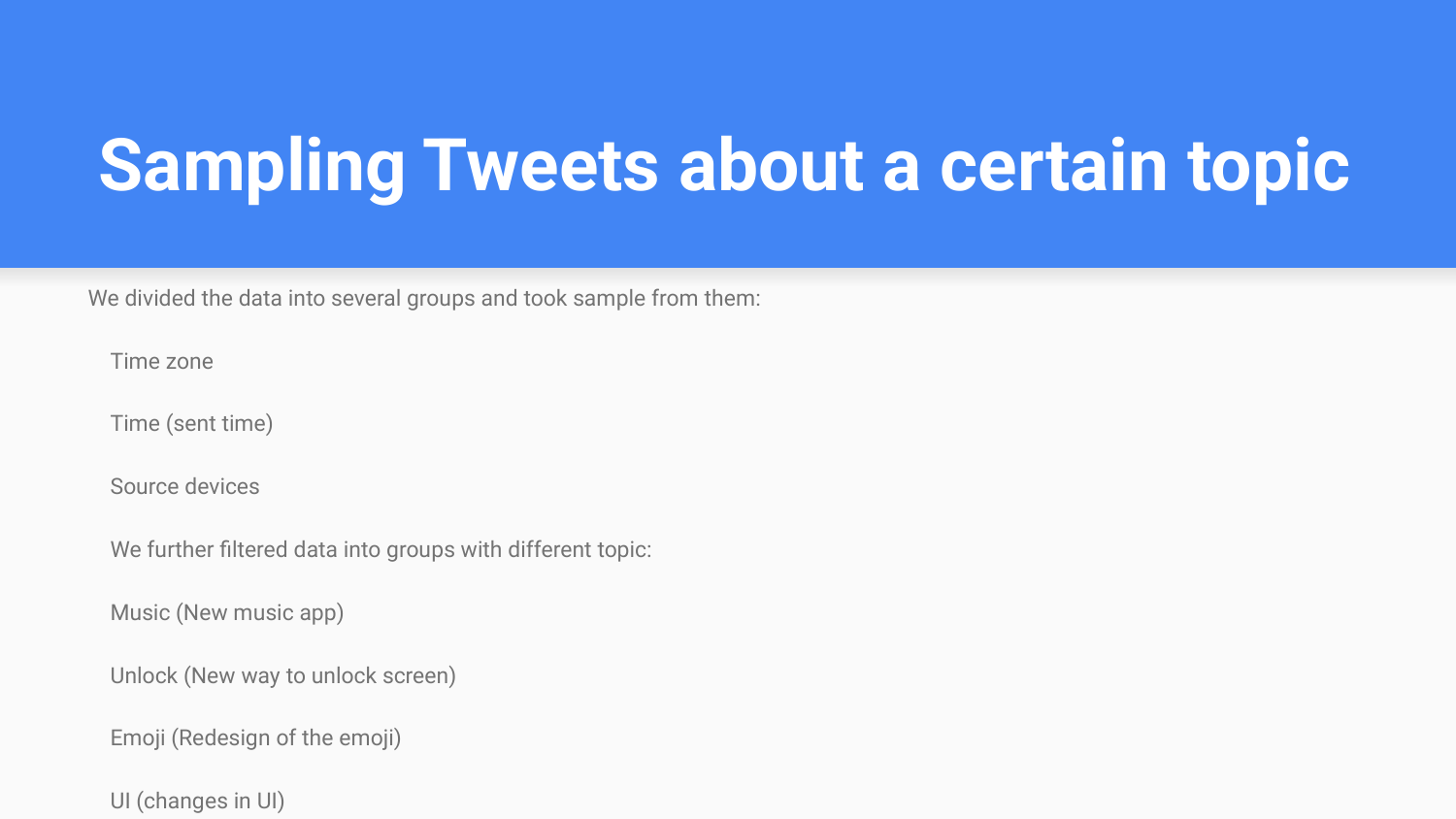

# Sampling Tweets about a certain topic
We divided the data into several groups and took sample from them:
Time zone
Time (sent time)
Source devices
We further filtered data into groups with different topic:
Music (New music app)
Unlock (New way to unlock screen)
Emoji (Redesign of the emoji)
UI (changes in UI)